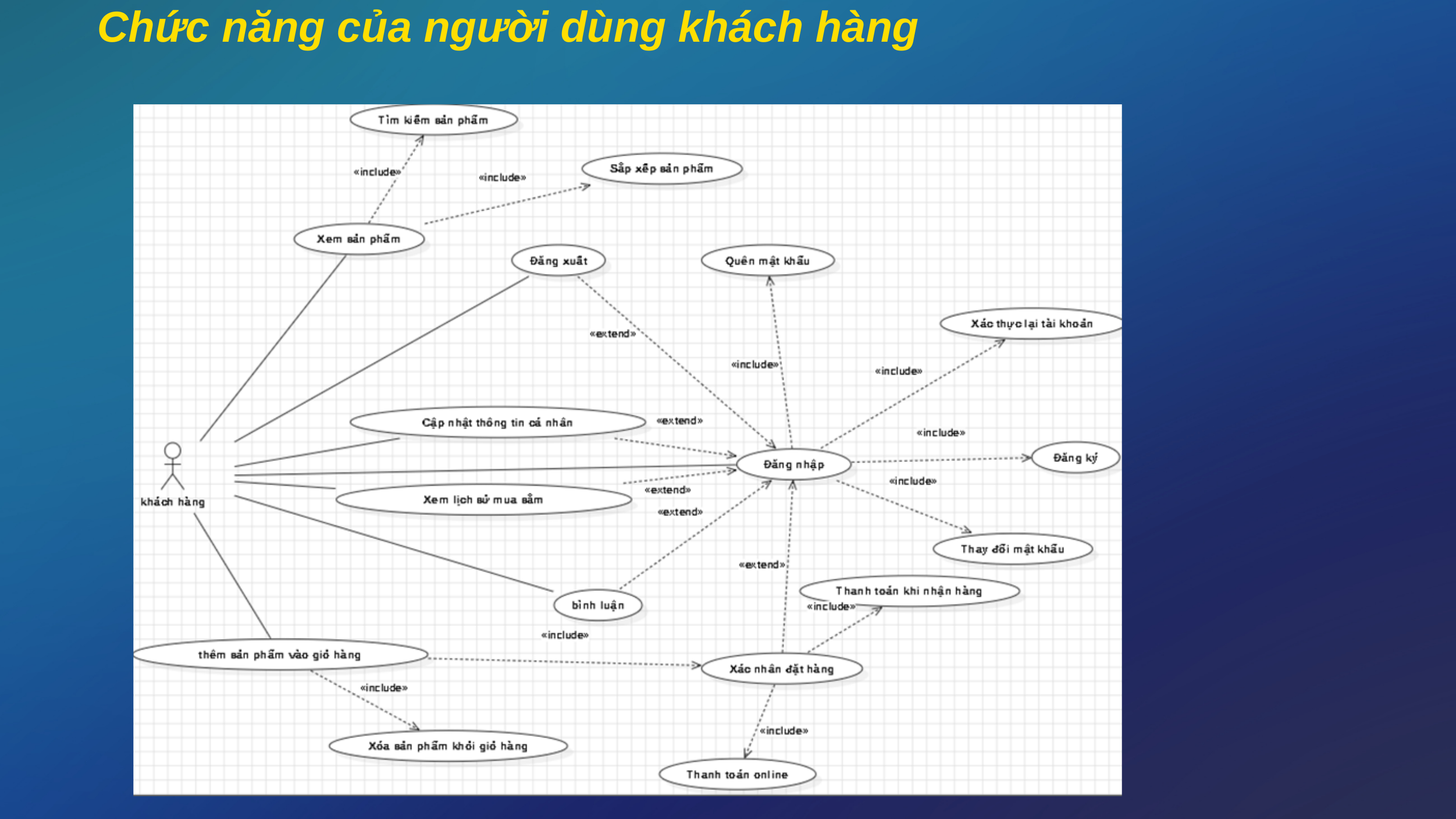

Chức năng của người dùng khách hàng